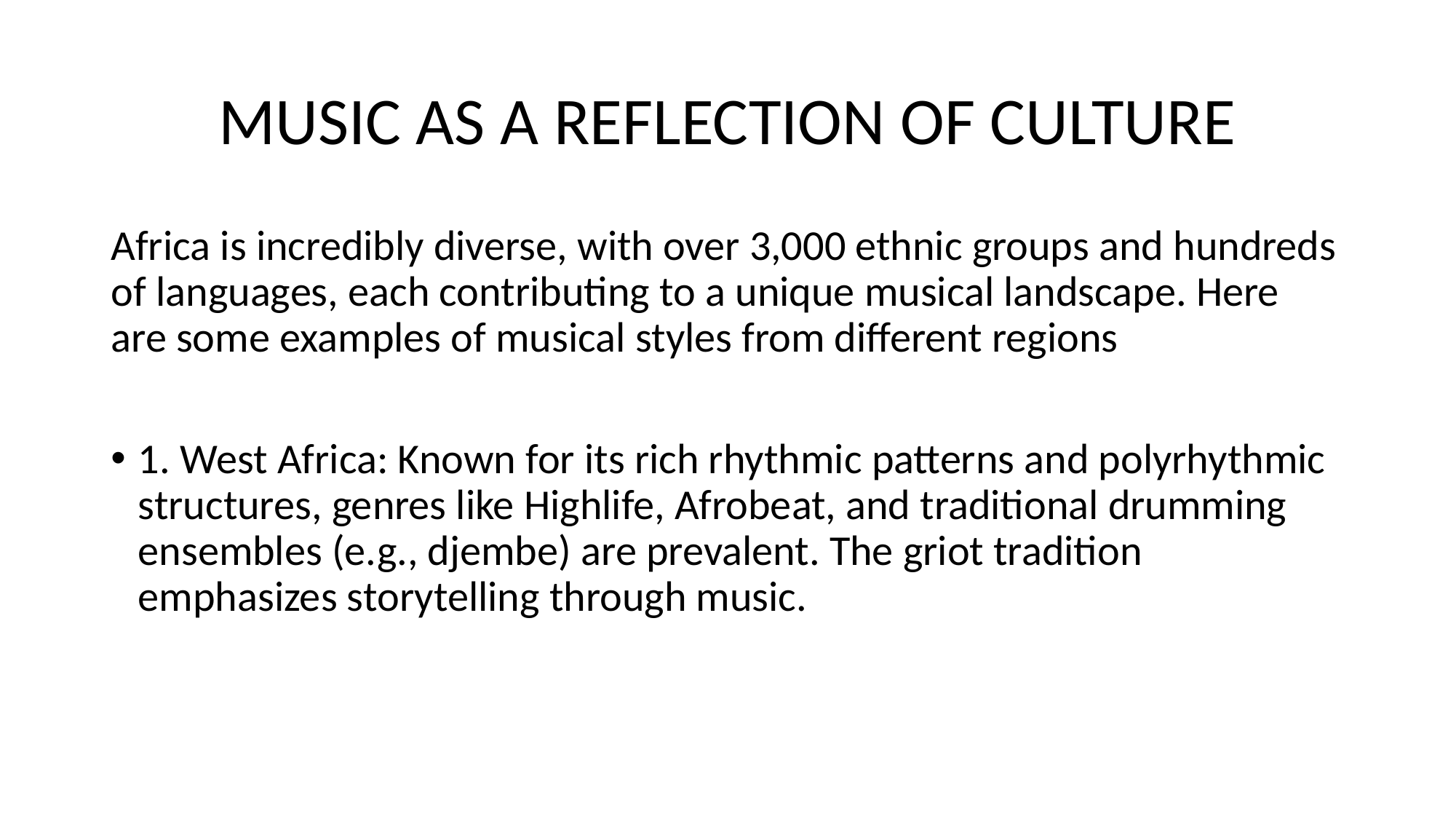

# MUSIC AS A REFLECTION OF CULTURE
Africa is incredibly diverse, with over 3,000 ethnic groups and hundreds of languages, each contributing to a unique musical landscape. Here are some examples of musical styles from different regions

1. West Africa: Known for its rich rhythmic patterns and polyrhythmic structures, genres like Highlife, Afrobeat, and traditional drumming ensembles (e.g., djembe) are prevalent. The griot tradition emphasizes storytelling through music.